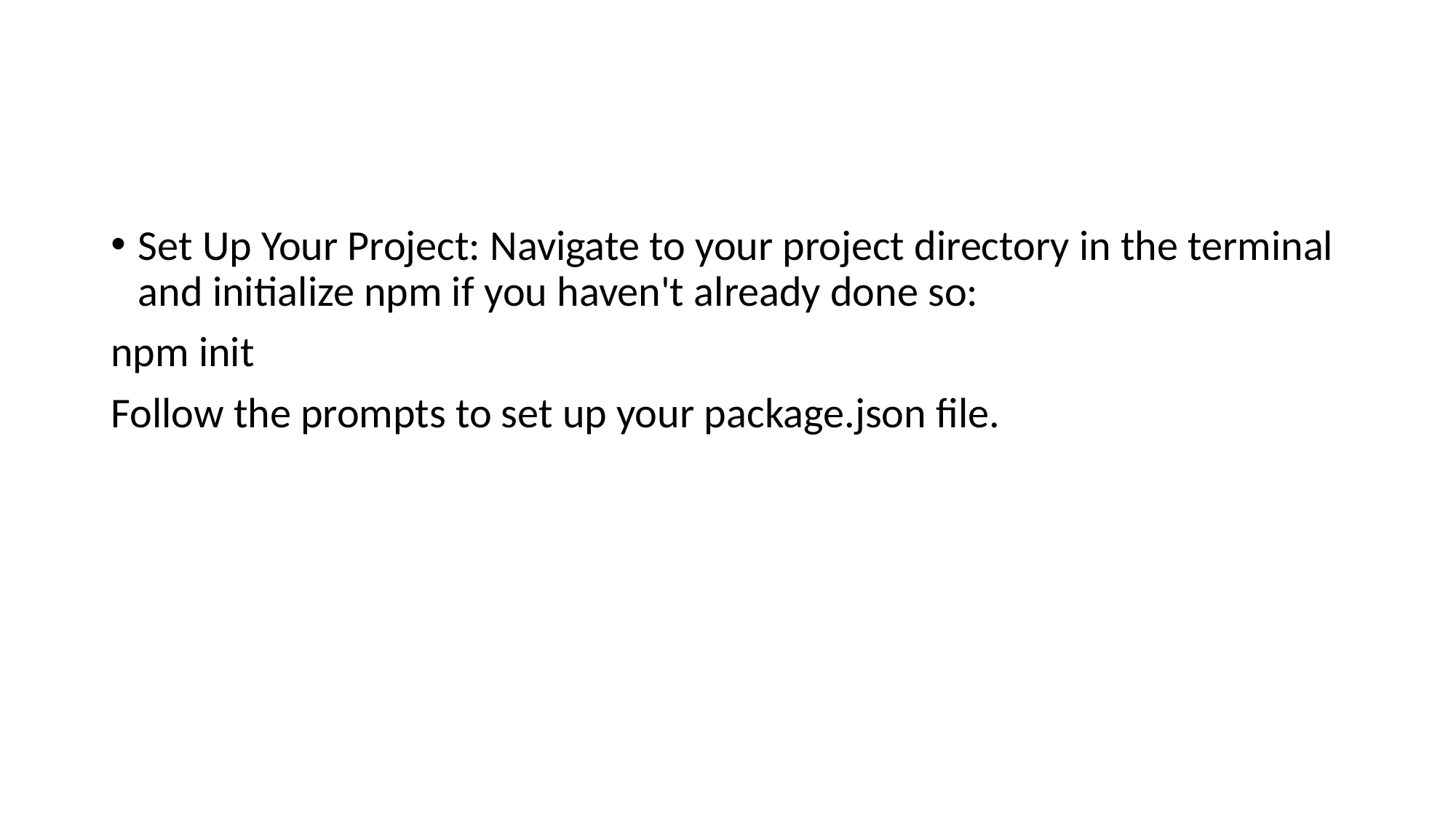

#
Set Up Your Project: Navigate to your project directory in the terminal and initialize npm if you haven't already done so:
npm init
Follow the prompts to set up your package.json file.